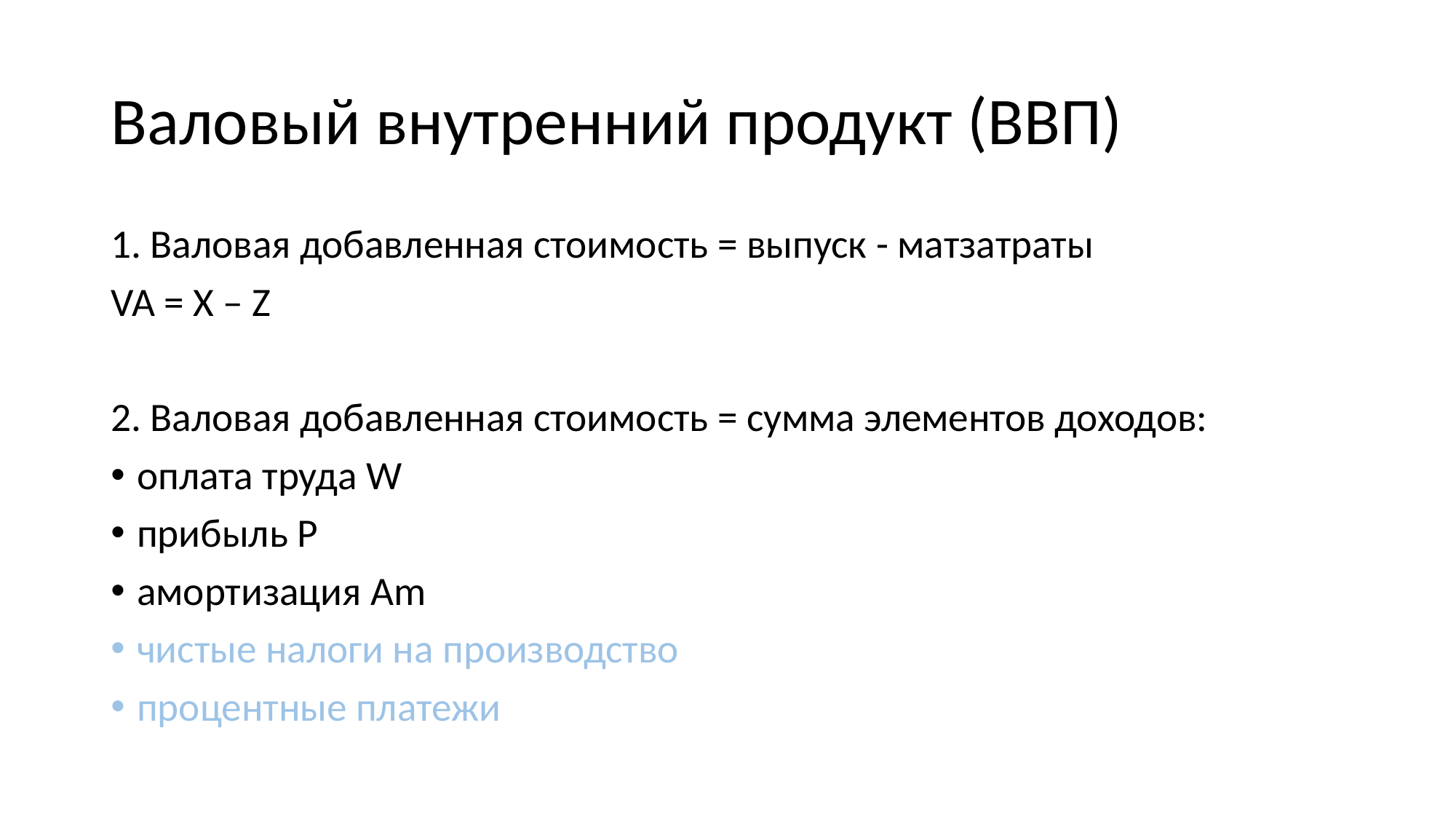

# Валовый внутренний продукт (ВВП)
1. Валовая добавленная стоимость = выпуск - матзатраты
VA = X – Z

2. Валовая добавленная стоимость = сумма элементов доходов:
оплата труда W
прибыль P
aмортизация Am
чистые налоги на производство
процентные платежи